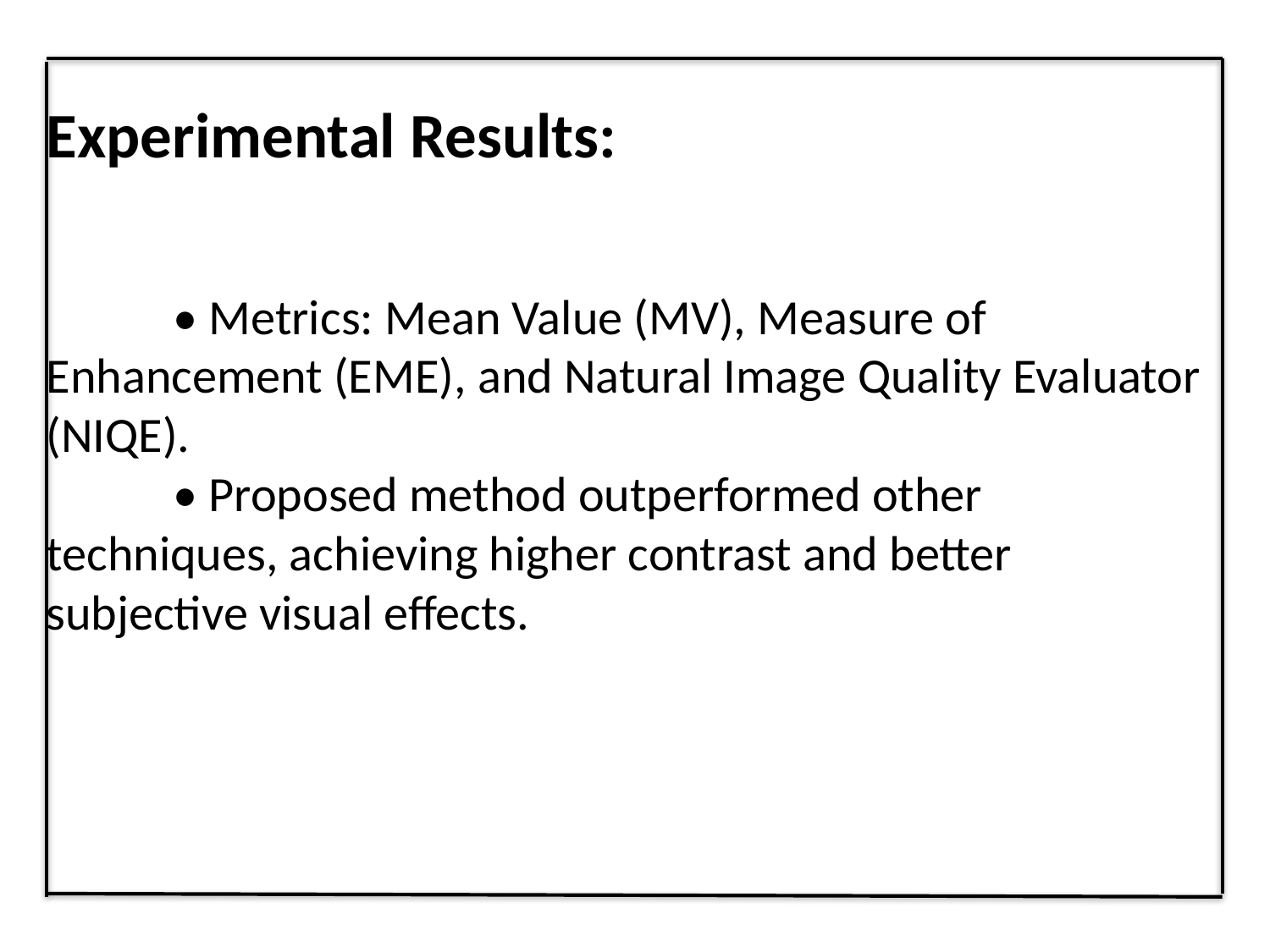

Experimental Results:

	• Metrics: Mean Value (MV), Measure of Enhancement (EME), and Natural Image Quality Evaluator (NIQE).
	• Proposed method outperformed other techniques, achieving higher contrast and better subjective visual effects.